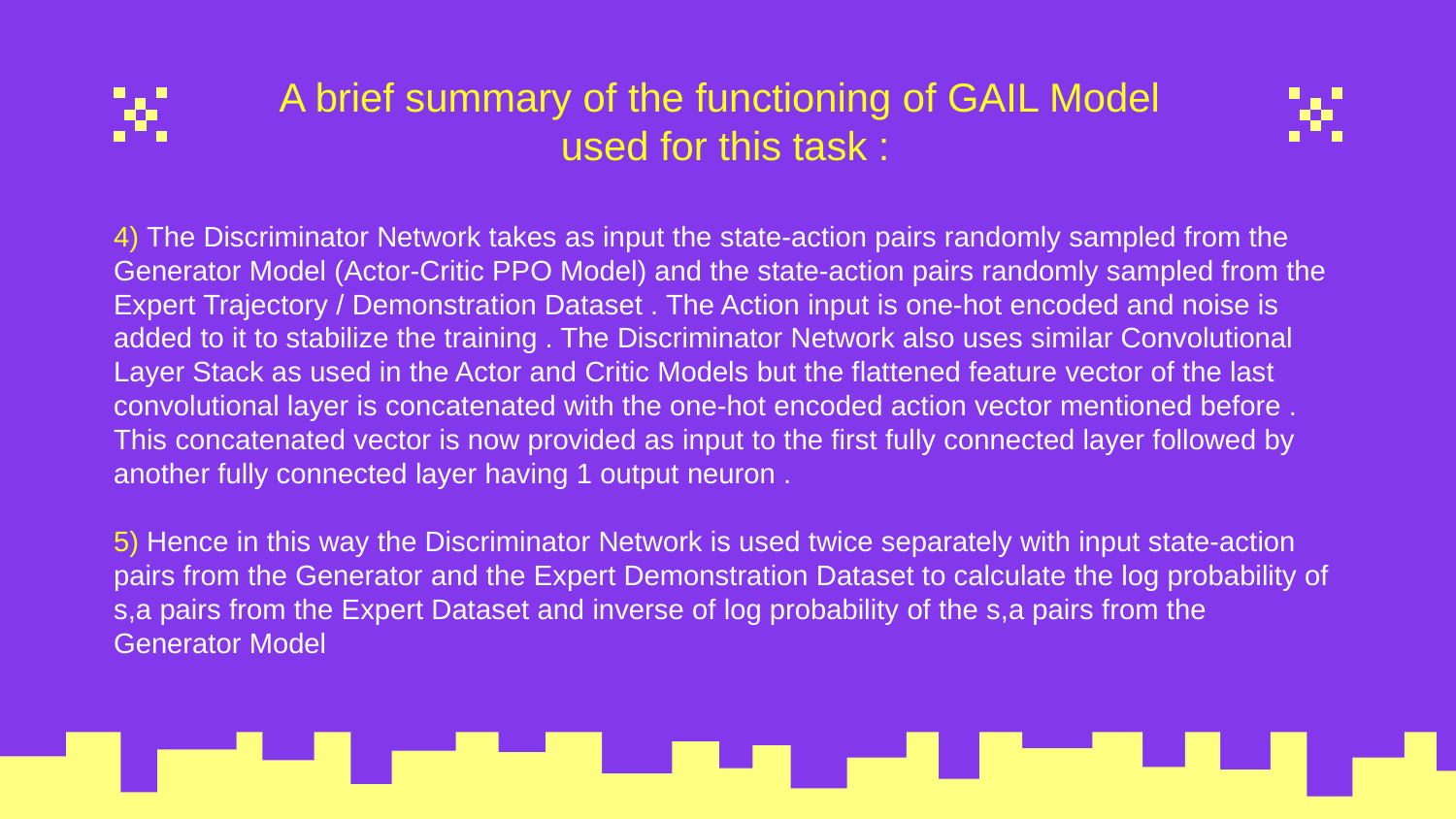

# A brief summary of the functioning of GAIL Model used for this task :
4) The Discriminator Network takes as input the state-action pairs randomly sampled from the Generator Model (Actor-Critic PPO Model) and the state-action pairs randomly sampled from the Expert Trajectory / Demonstration Dataset . The Action input is one-hot encoded and noise is added to it to stabilize the training . The Discriminator Network also uses similar Convolutional Layer Stack as used in the Actor and Critic Models but the flattened feature vector of the last convolutional layer is concatenated with the one-hot encoded action vector mentioned before . This concatenated vector is now provided as input to the first fully connected layer followed by another fully connected layer having 1 output neuron .

5) Hence in this way the Discriminator Network is used twice separately with input state-action pairs from the Generator and the Expert Demonstration Dataset to calculate the log probability of s,a pairs from the Expert Dataset and inverse of log probability of the s,a pairs from the Generator Model